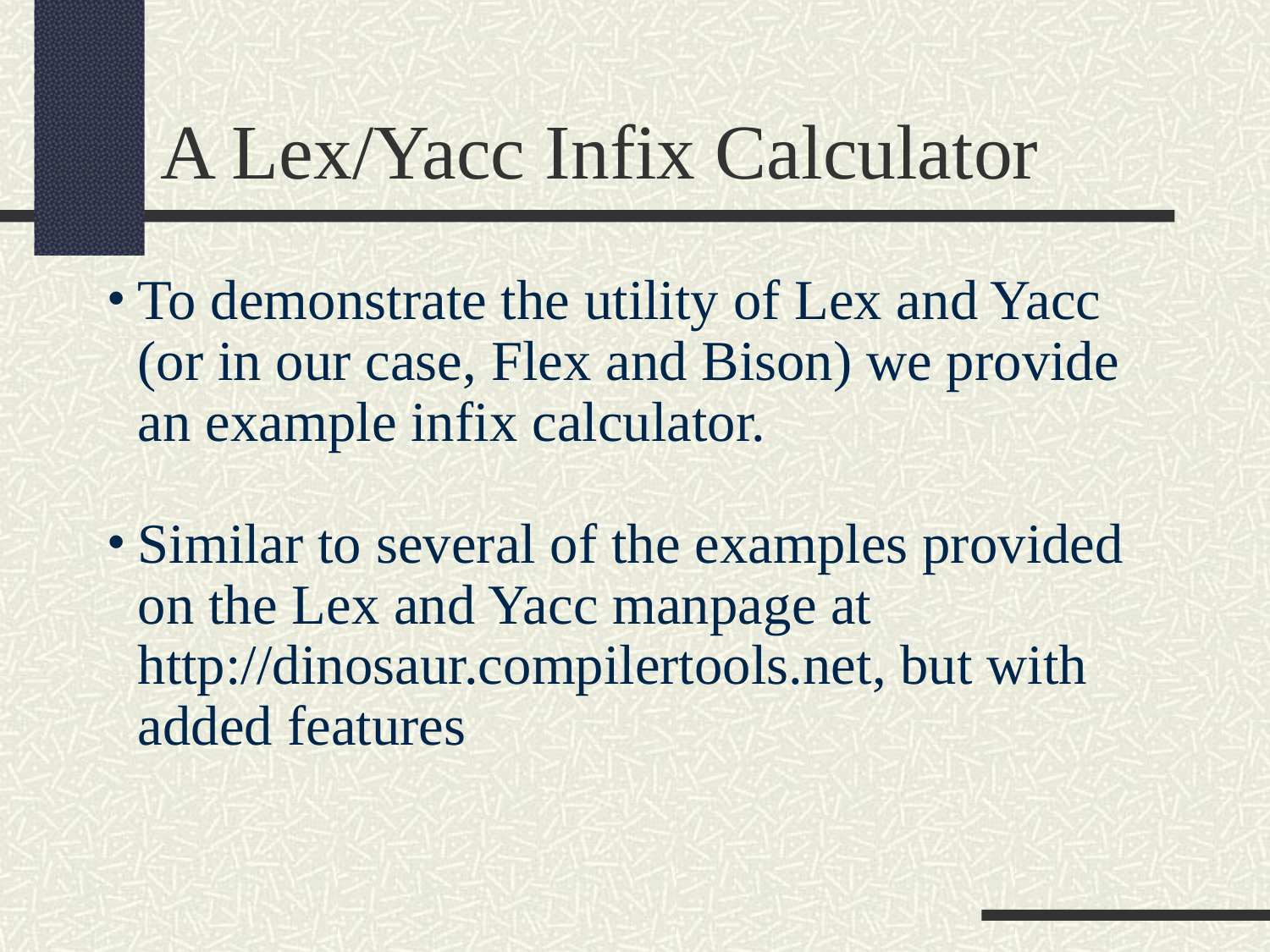

A Lex/Yacc Infix Calculator
To demonstrate the utility of Lex and Yacc (or in our case, Flex and Bison) we provide an example infix calculator.

Similar to several of the examples provided on the Lex and Yacc manpage at http://dinosaur.compilertools.net, but with added features